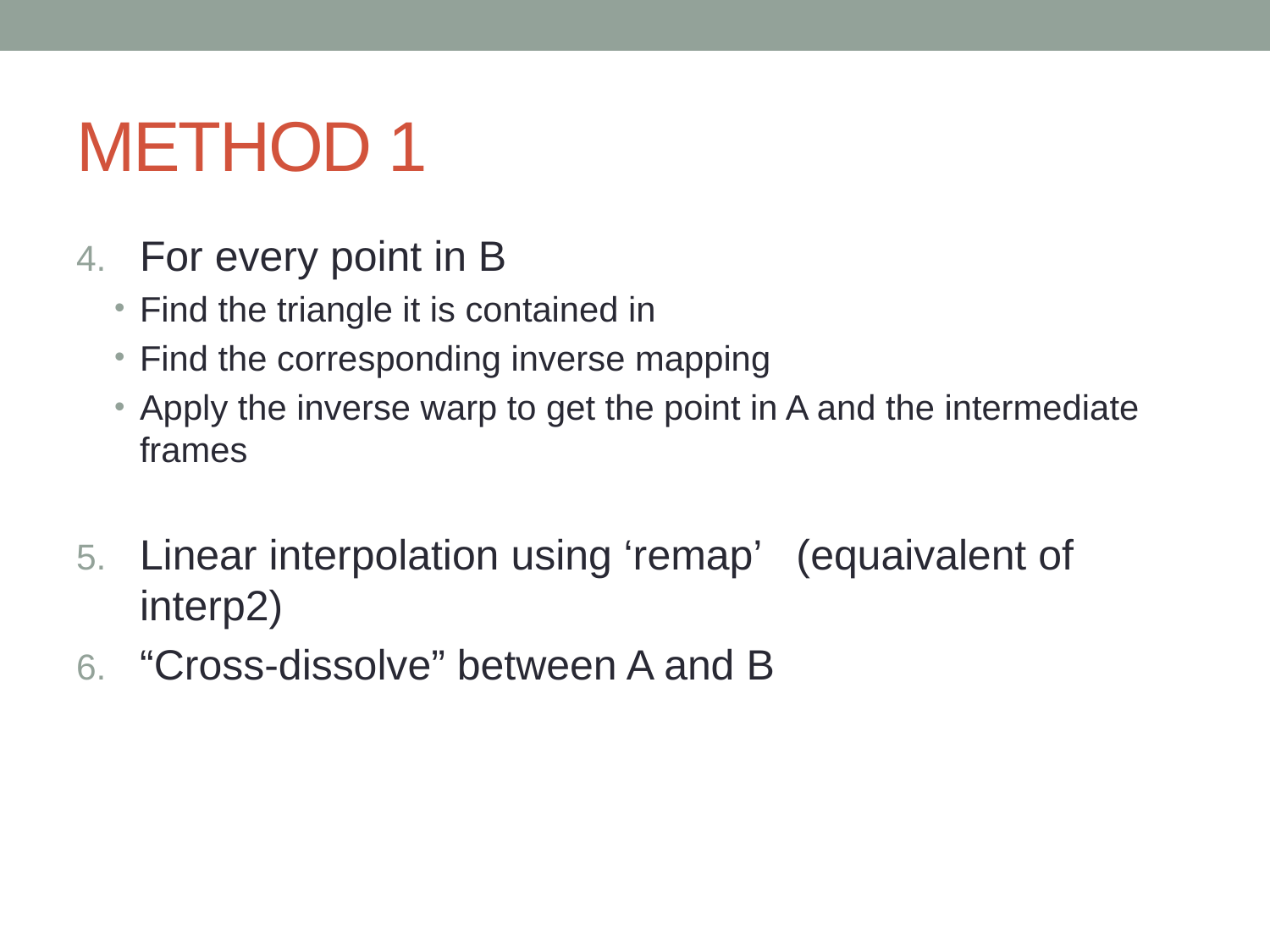

# METHOD 1
For every point in B
Find the triangle it is contained in
Find the corresponding inverse mapping
Apply the inverse warp to get the point in A and the intermediate frames

Linear interpolation using ‘remap’   (equaivalent of interp2)
“Cross-dissolve” between A and B